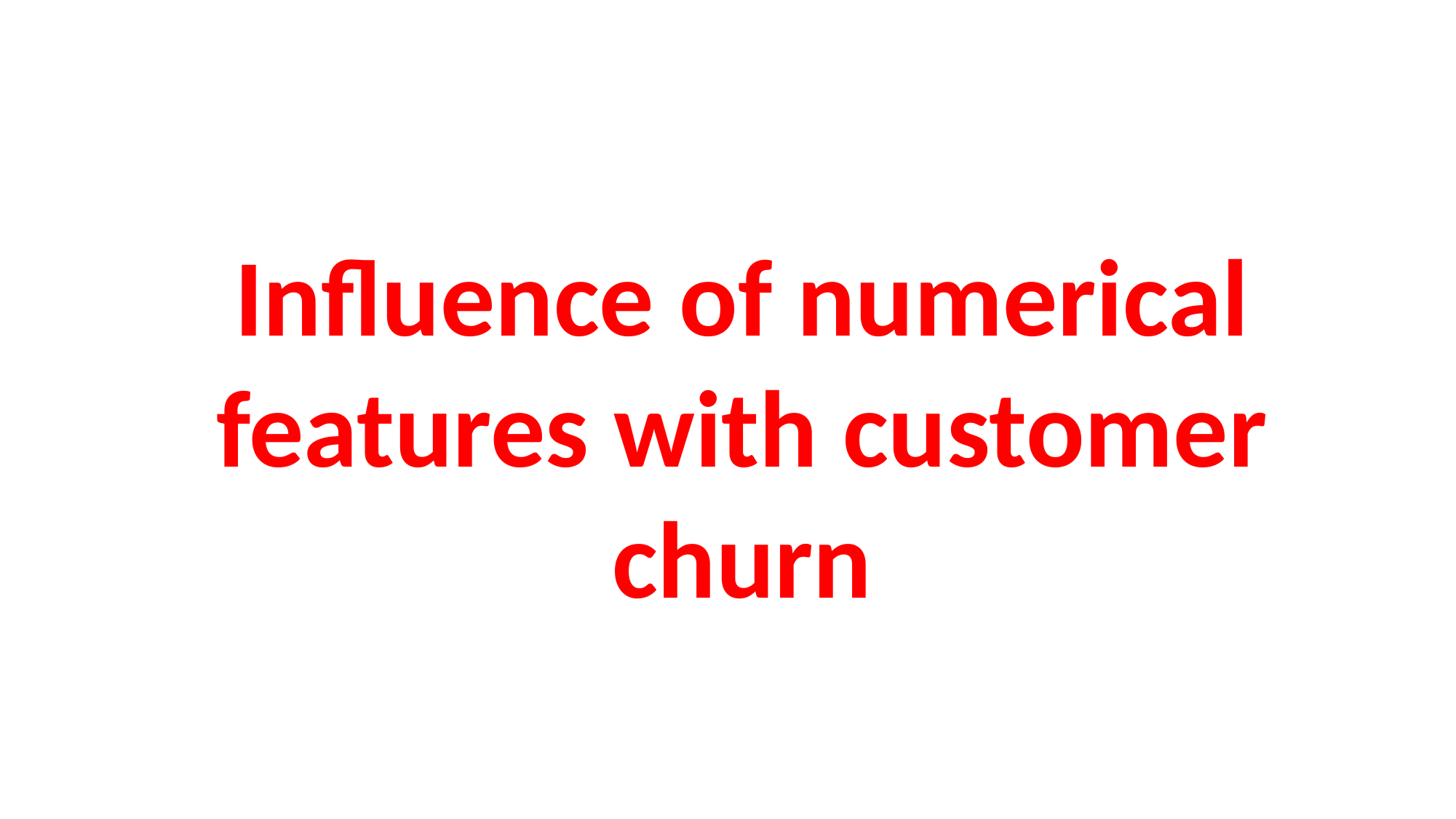

Influence of numerical features with customer churn